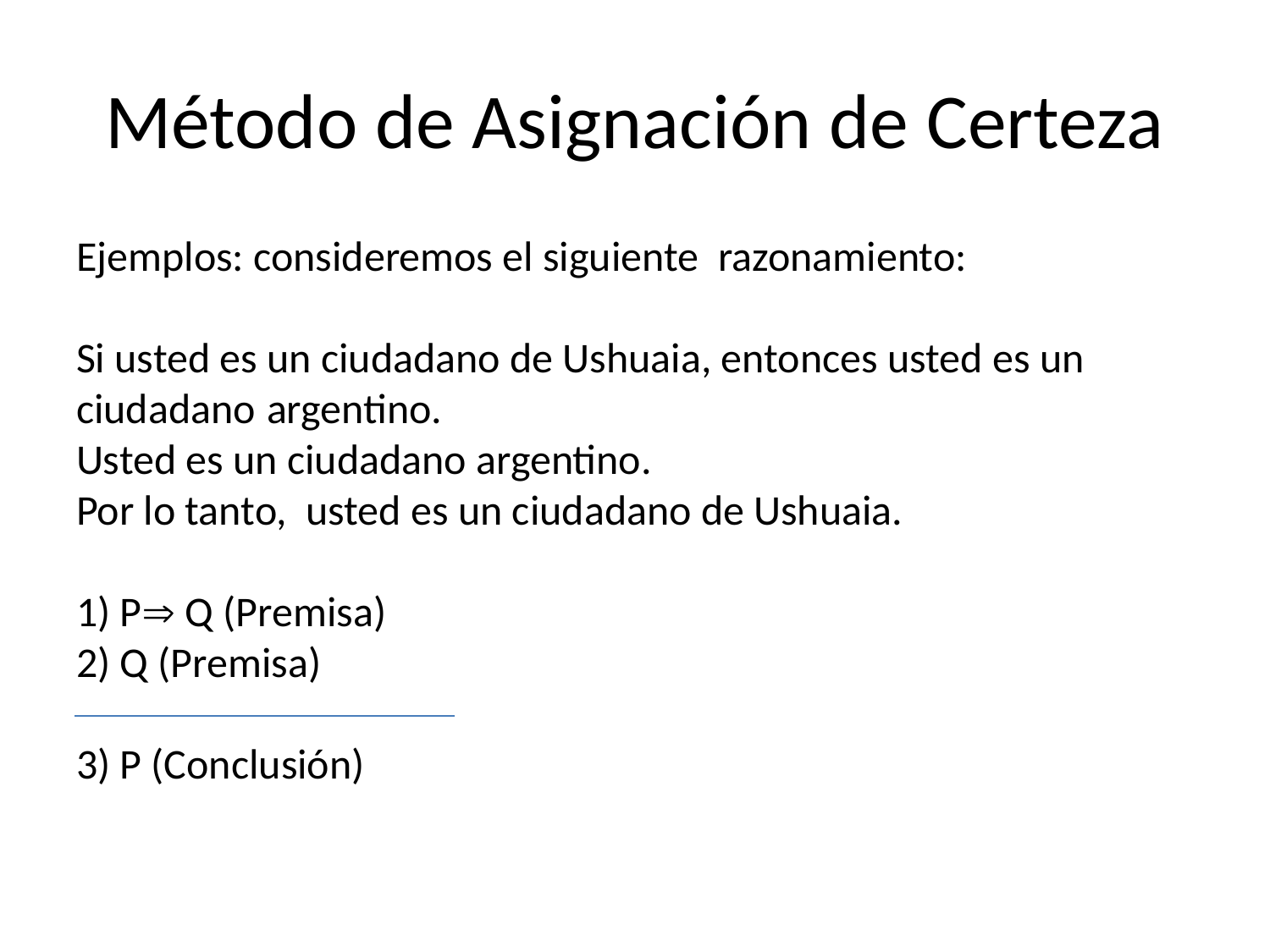

# Método de Asignación de Certeza
Ejemplos: consideremos el siguiente  razonamiento:

Si usted es un ciudadano de Ushuaia, entonces usted es un ciudadano 	argentino.
Usted es un ciudadano argentino.
Por lo tanto,  usted es un ciudadano de Ushuaia.

1) P⇒ Q (Premisa)
2) Q (Premisa)

3) P (Conclusión)